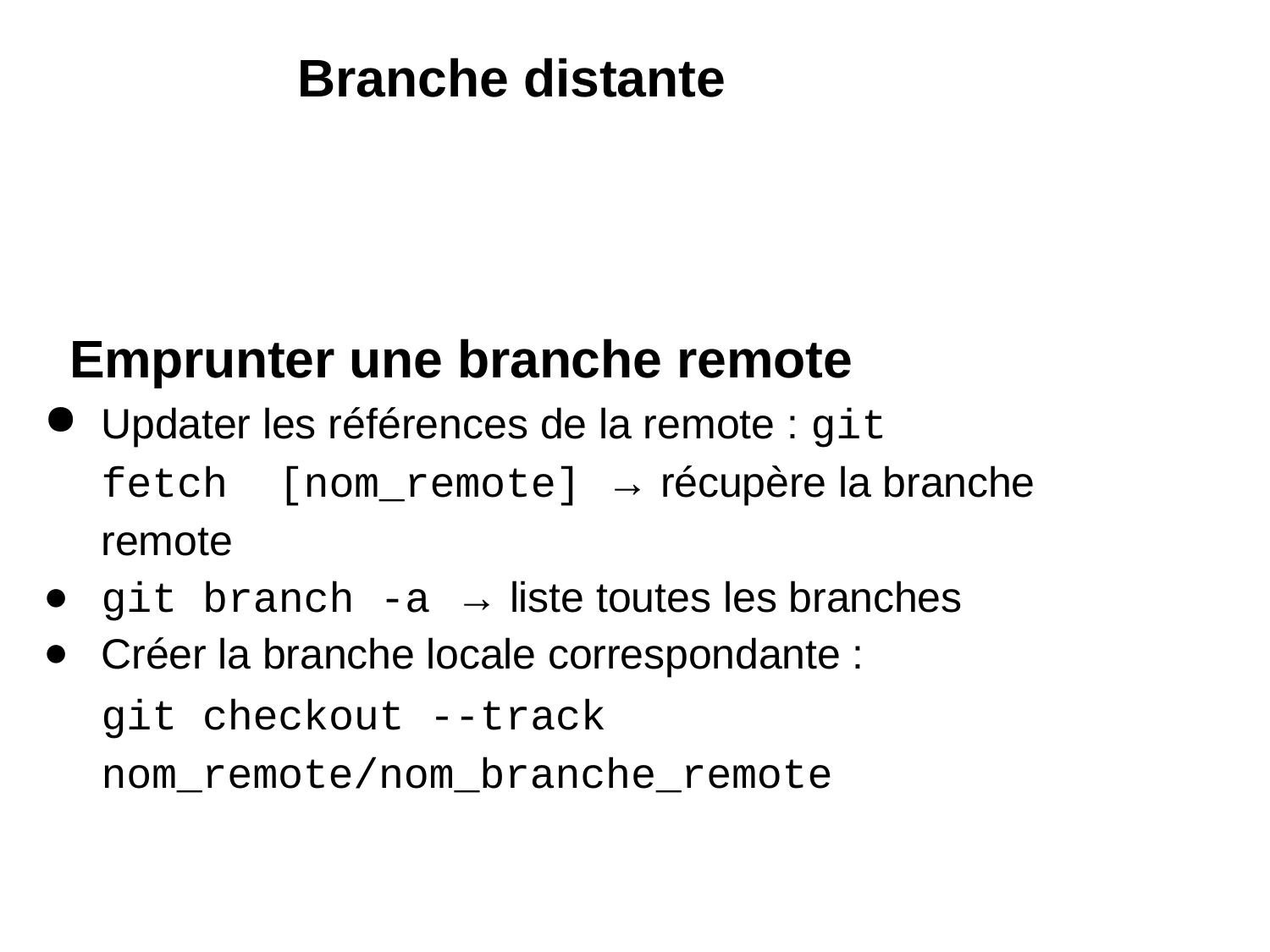

# Branche distante
Emprunter une branche remote
Updater les références de la remote : git fetch  [nom_remote] → récupère la branche remote
git branch -a → liste toutes les branches
Créer la branche locale correspondante :
git checkout --track  nom_remote/nom_branche_remote